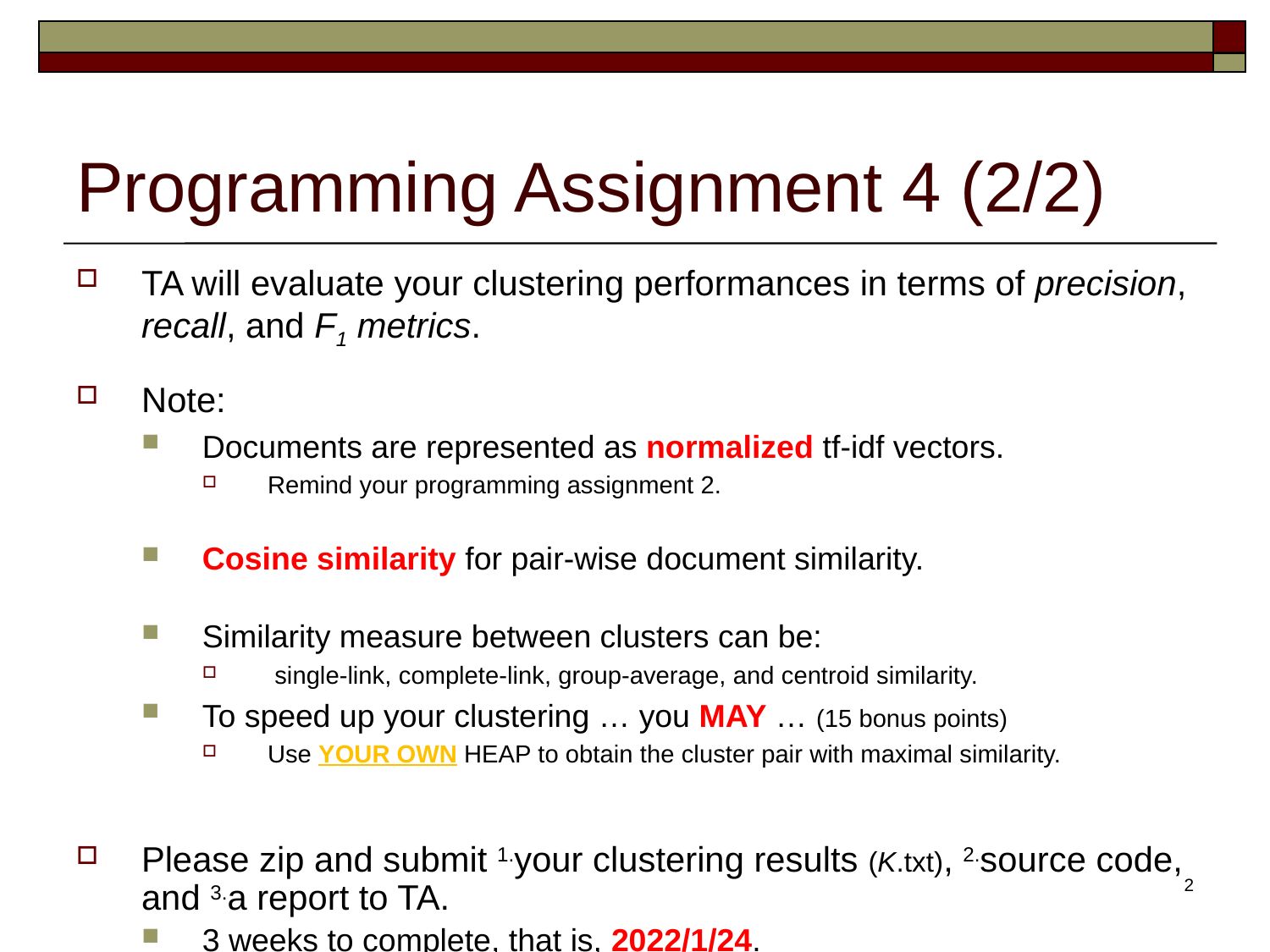

# Programming Assignment 4 (2/2)
TA will evaluate your clustering performances in terms of precision, recall, and F1 metrics.

Note:
Documents are represented as normalized tf-idf vectors.
Remind your programming assignment 2.

Cosine similarity for pair-wise document similarity.

Similarity measure between clusters can be:
 single-link, complete-link, group-average, and centroid similarity.
To speed up your clustering … you MAY … (15 bonus points)
Use YOUR OWN HEAP to obtain the cluster pair with maximal similarity.

Please zip and submit 1.your clustering results (K.txt), 2.source code, and 3.a report to TA.
3 weeks to complete, that is, 2022/1/24.

2